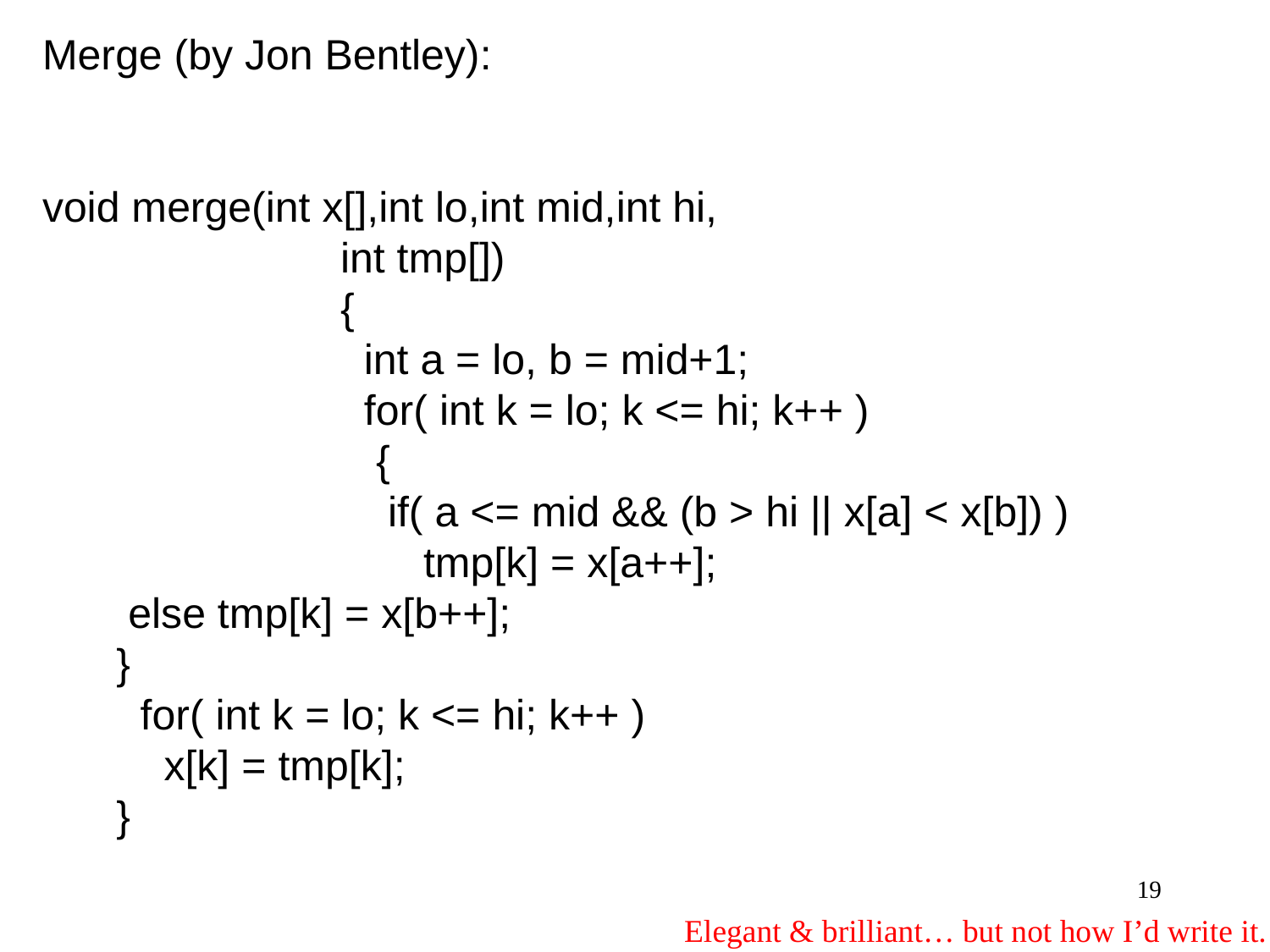

Merge (by Jon Bentley):

void merge(int x[],int lo,int mid,int hi,
int tmp[])
{
  int a = lo, b = mid+1;
  for( int k = lo; k <= hi; k++ )
   {
    if( a <= mid && (b > hi || x[a] < x[b]) )
       tmp[k] = x[a++];
 else tmp[k] = x[b++];
}
  for( int k = lo; k <= hi; k++ )
    x[k] = tmp[k];
}
19
Elegant & brilliant… but not how I’d write it.